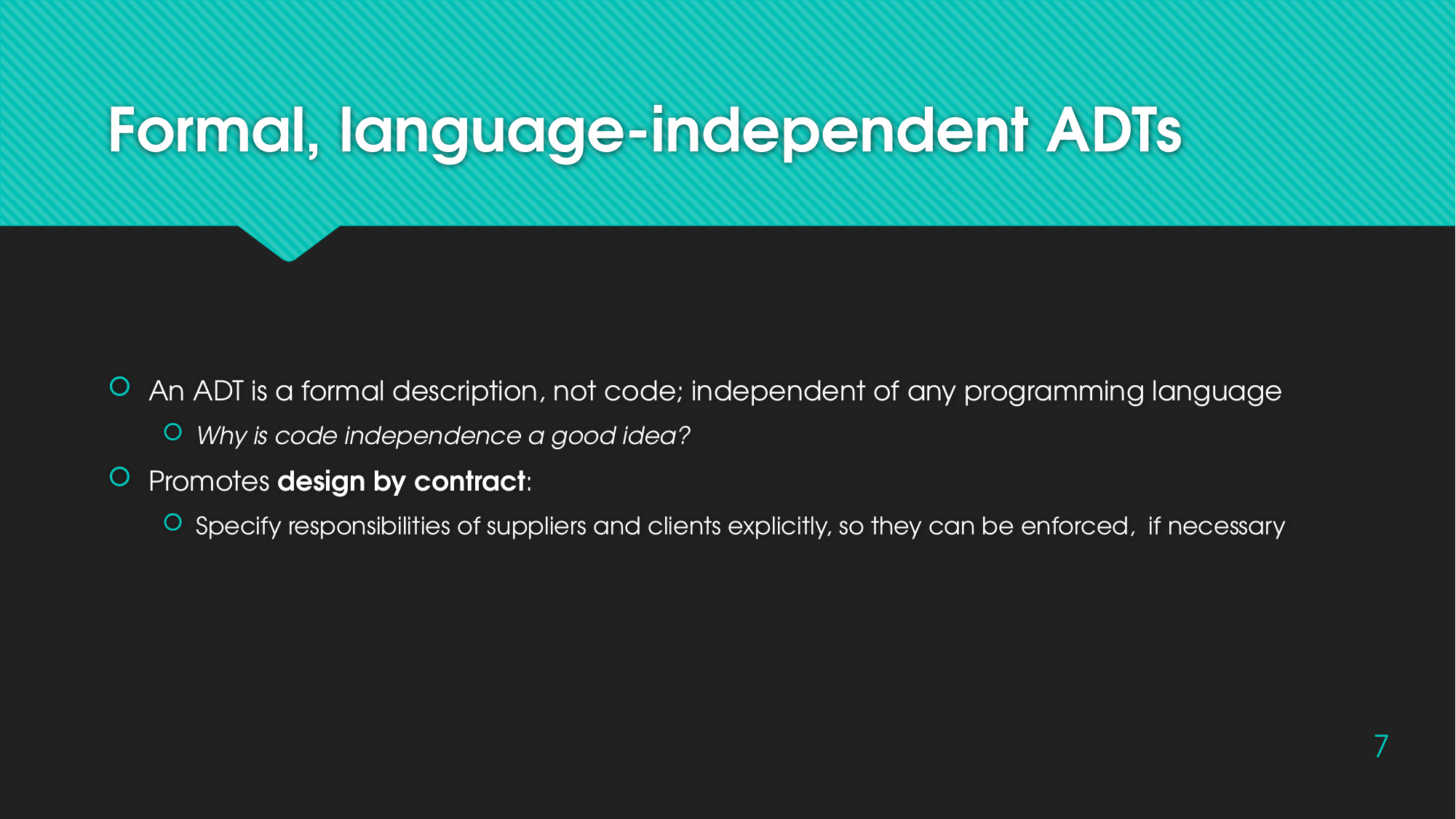

# Formal, language-independent ADTs
An ADT is a formal description, not code; independent of any programming language
Why is code independence a good idea?
Promotes design by contract:
Specify responsibilities of suppliers and clients explicitly, so they can be enforced,  if necessary

7